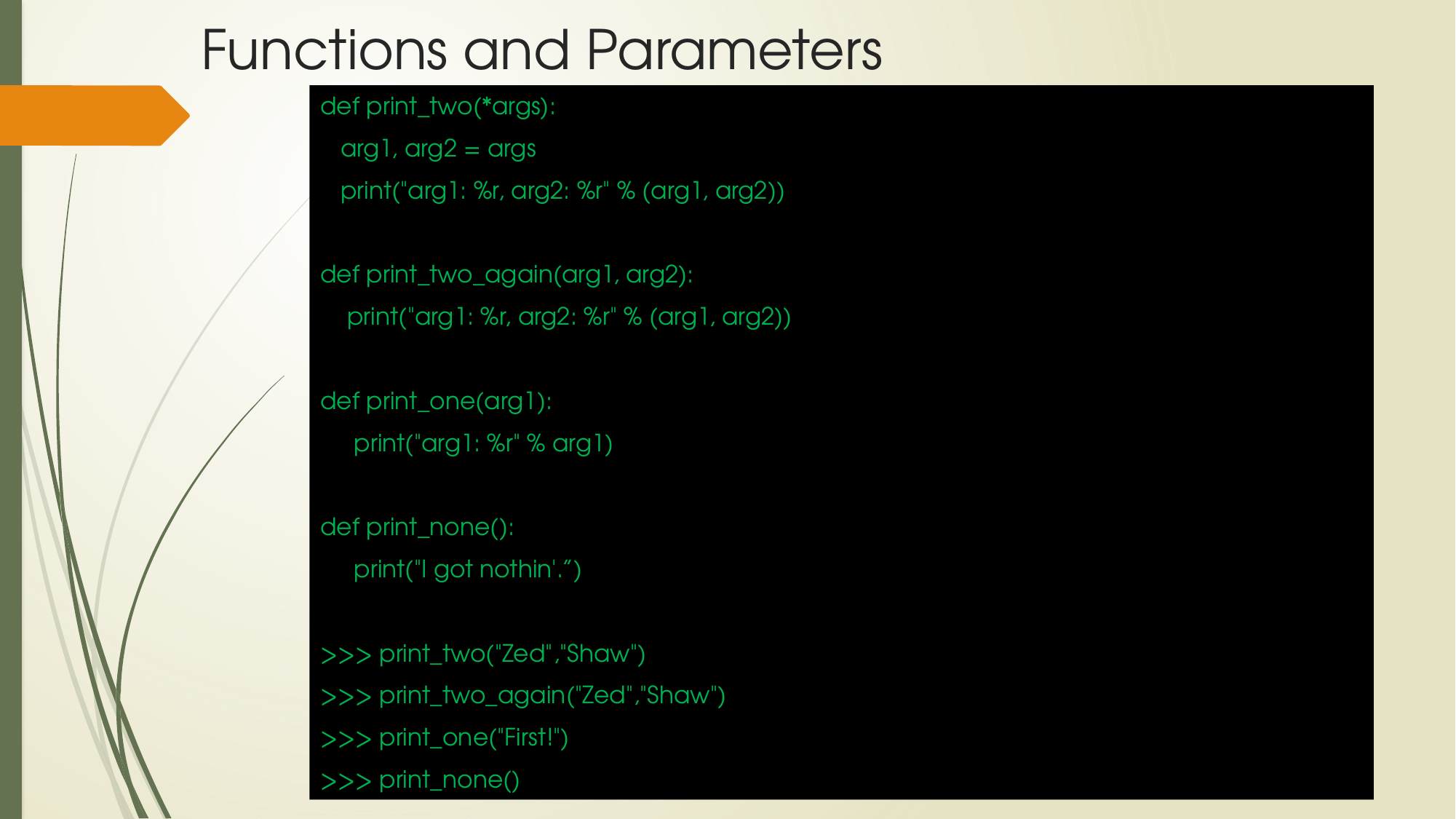

# Functions and Parameters
def print_two(*args):
   arg1, arg2 = args
   print("arg1: %r, arg2: %r" % (arg1, arg2))

def print_two_again(arg1, arg2):
    print("arg1: %r, arg2: %r" % (arg1, arg2))

def print_one(arg1):
     print("arg1: %r" % arg1)

def print_none():
     print("I got nothin'.”)

>>> print_two("Zed","Shaw")
>>> print_two_again("Zed","Shaw")
>>> print_one("First!")
>>> print_none()